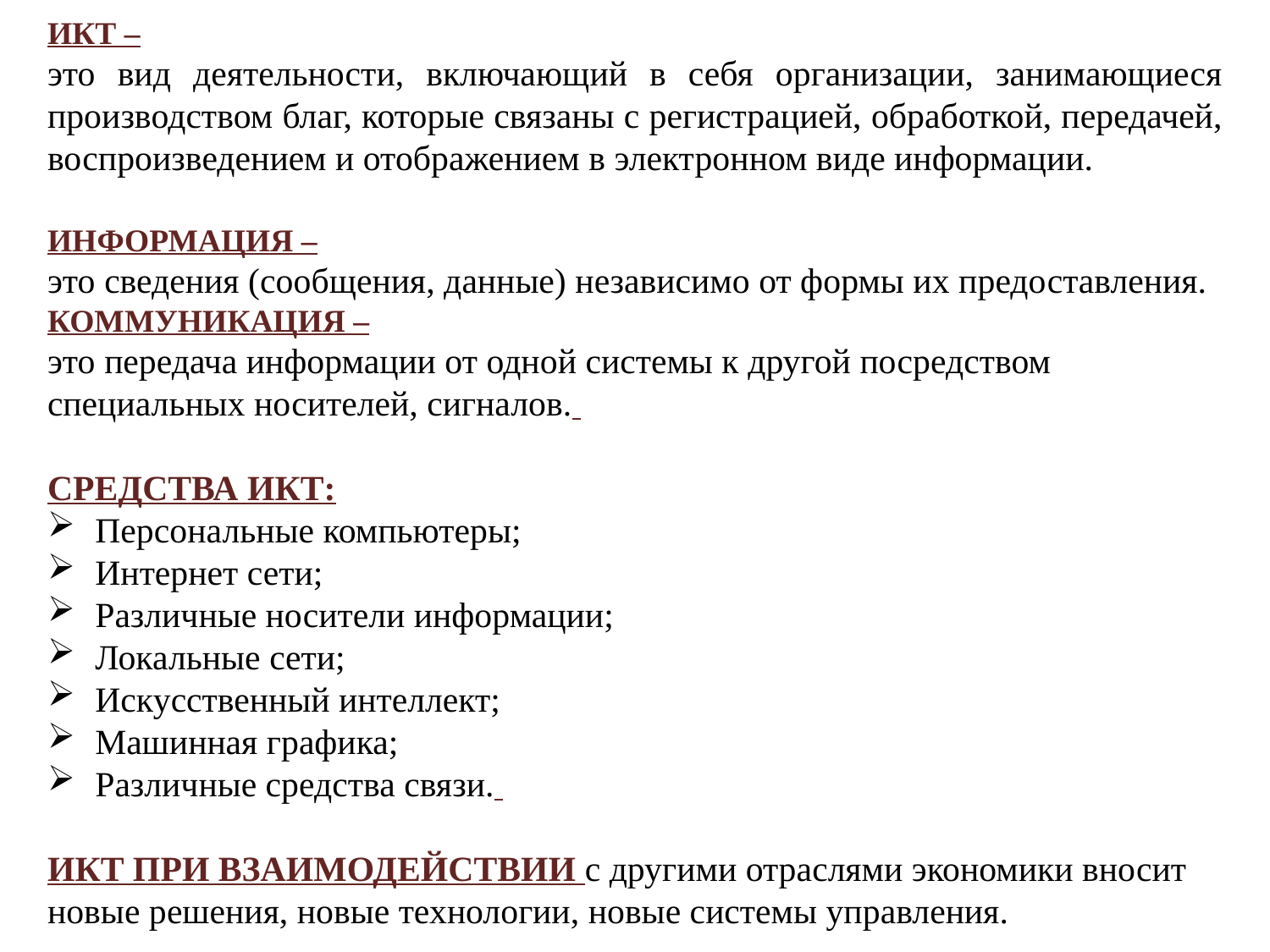

ИКТ –
это вид деятельности, включающий в себя организации, занимающиеся производством благ, которые связаны с регистрацией, обработкой, передачей, воспроизведением и отображением в электронном виде информации.

Информация –
это сведения (сообщения, данные) независимо от формы их предоставления.
Коммуникация –
это передача информации от одной системы к другой посредством специальных носителей, сигналов.

Средства ИКТ:
Персональные компьютеры;
Интернет сети;
Различные носители информации;
Локальные сети;
Искусственный интеллект;
Машинная графика;
Различные средства связи.

ИКТ при взаимодействии с другими отраслями экономики вносит новые решения, новые технологии, новые системы управления.